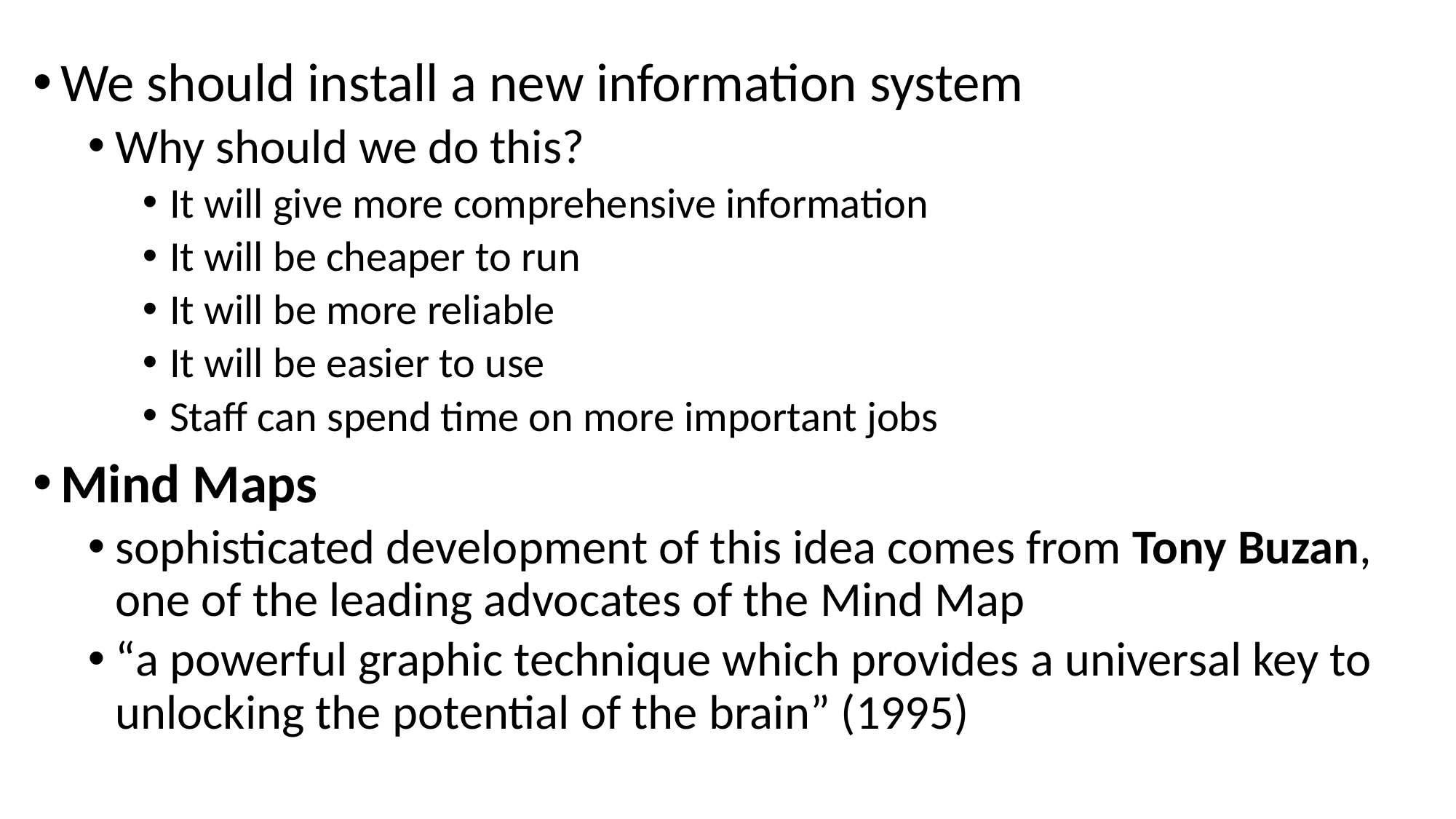

We should install a new information system
Why should we do this?
It will give more comprehensive information
It will be cheaper to run
It will be more reliable
It will be easier to use
Staff can spend time on more important jobs
Mind Maps
sophisticated development of this idea comes from Tony Buzan, one of the leading advocates of the Mind Map
“a powerful graphic technique which provides a universal key to unlocking the potential of the brain” (1995)